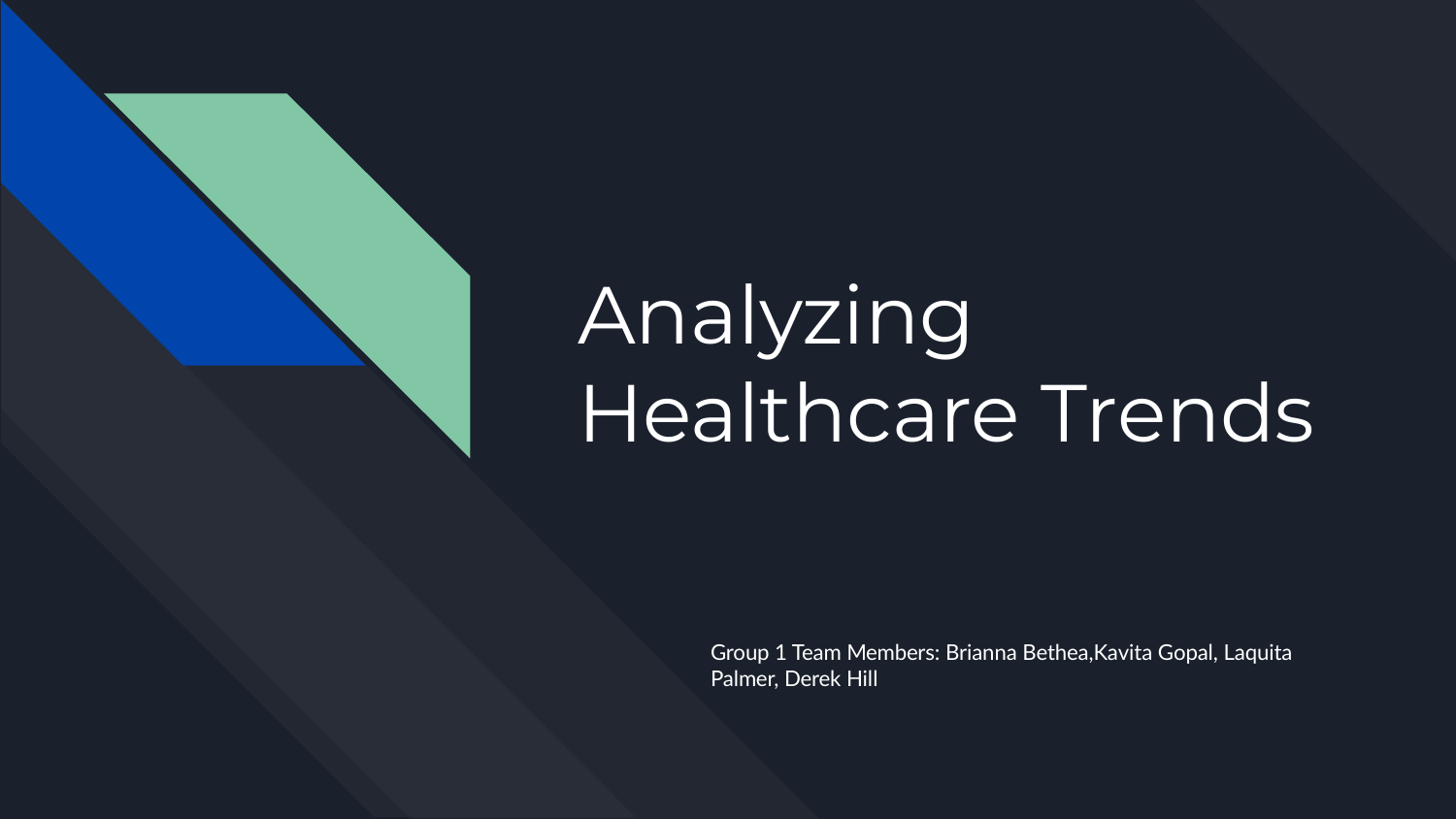

# Analyzing Healthcare Trends
Group 1 Team Members: Brianna Bethea,Kavita Gopal, Laquita Palmer, Derek Hill